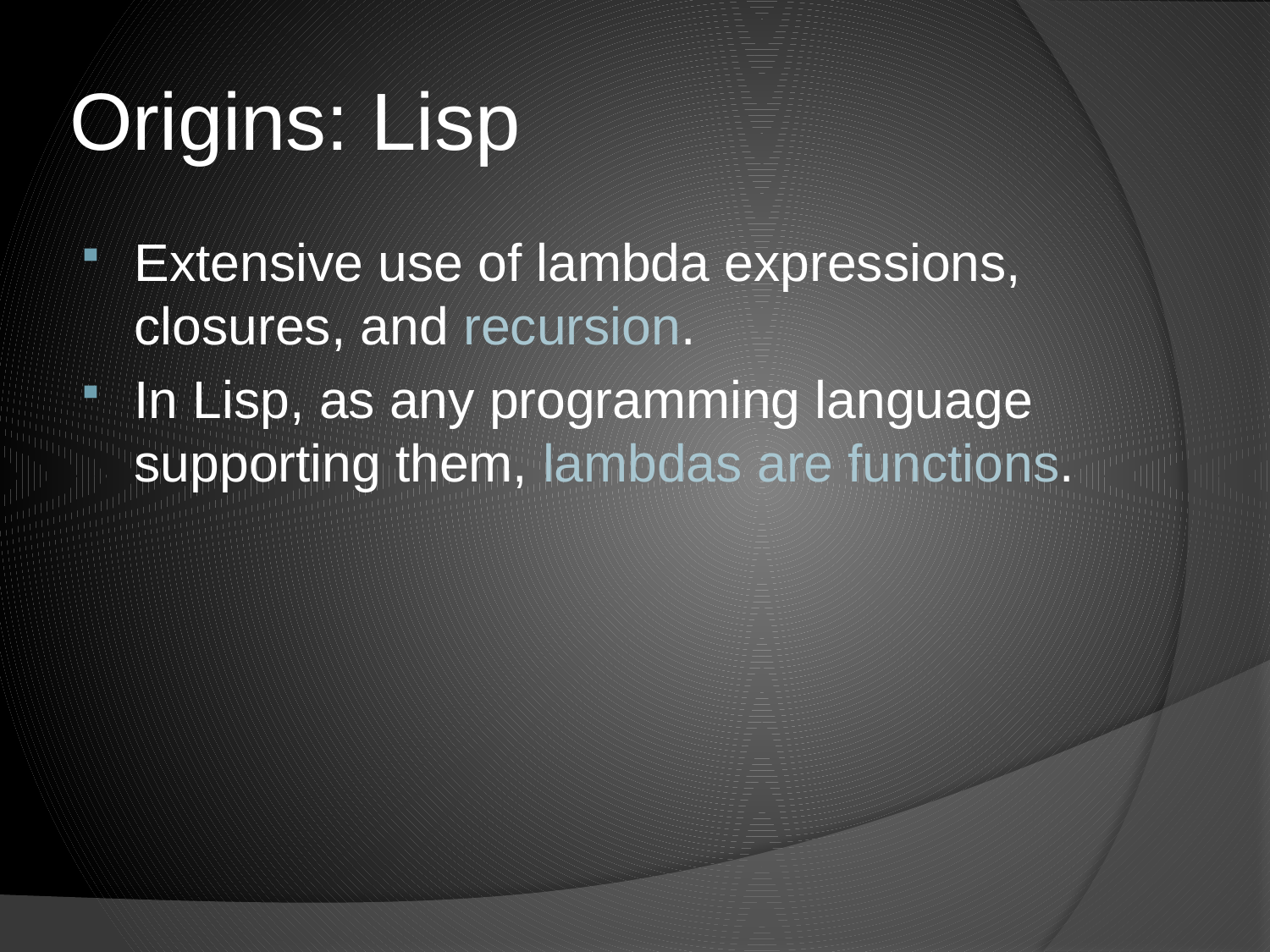

# Origins: Lisp
Extensive use of lambda expressions, closures, and recursion.
In Lisp, as any programming language supporting them, lambdas are functions.